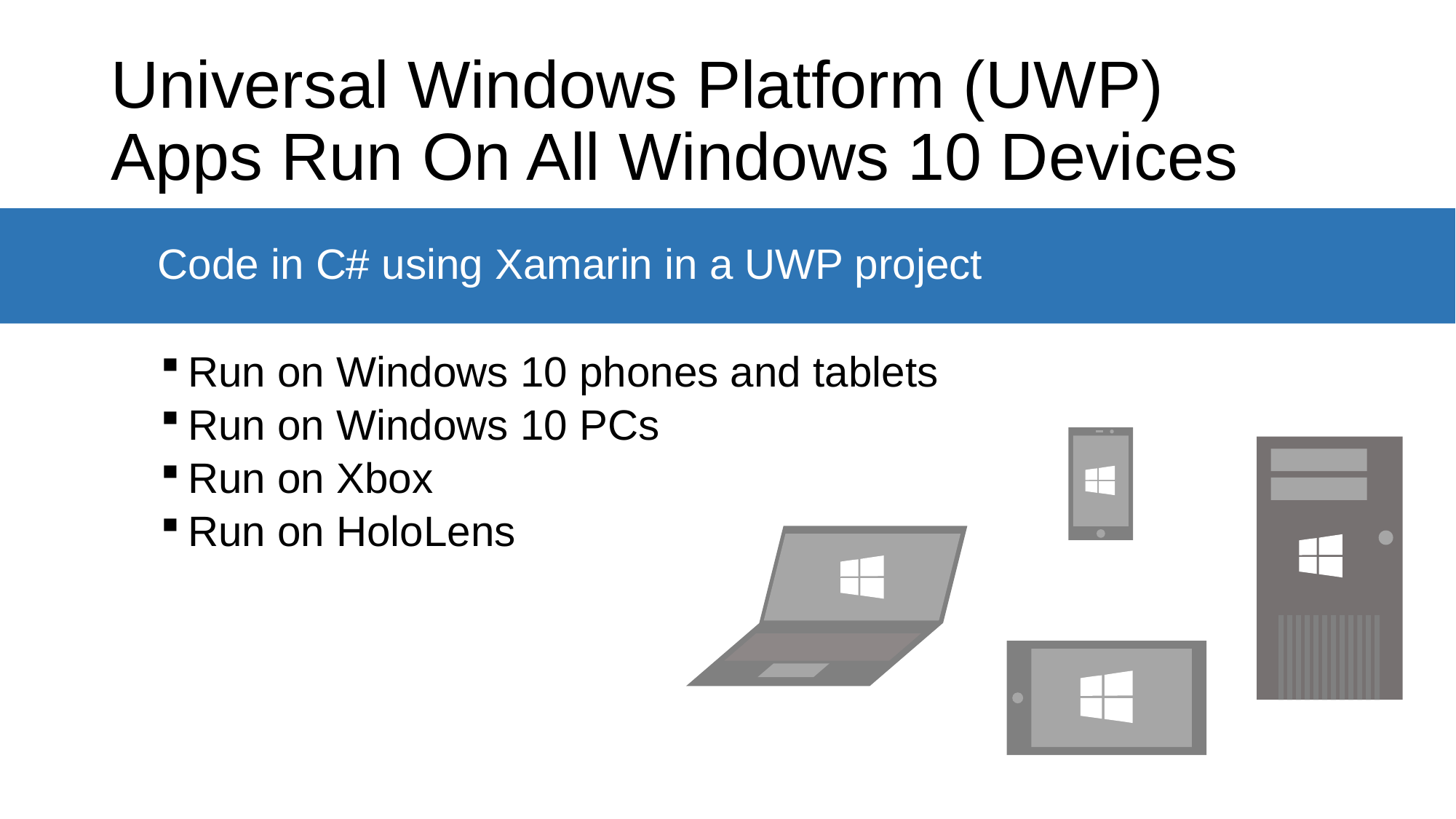

# Universal Windows Platform (UWP) Apps Run On All Windows 10 Devices

Code in C# using Xamarin in a UWP project
Run on Windows 10 phones and tablets
Run on Windows 10 PCs
Run on Xbox
Run on HoloLens